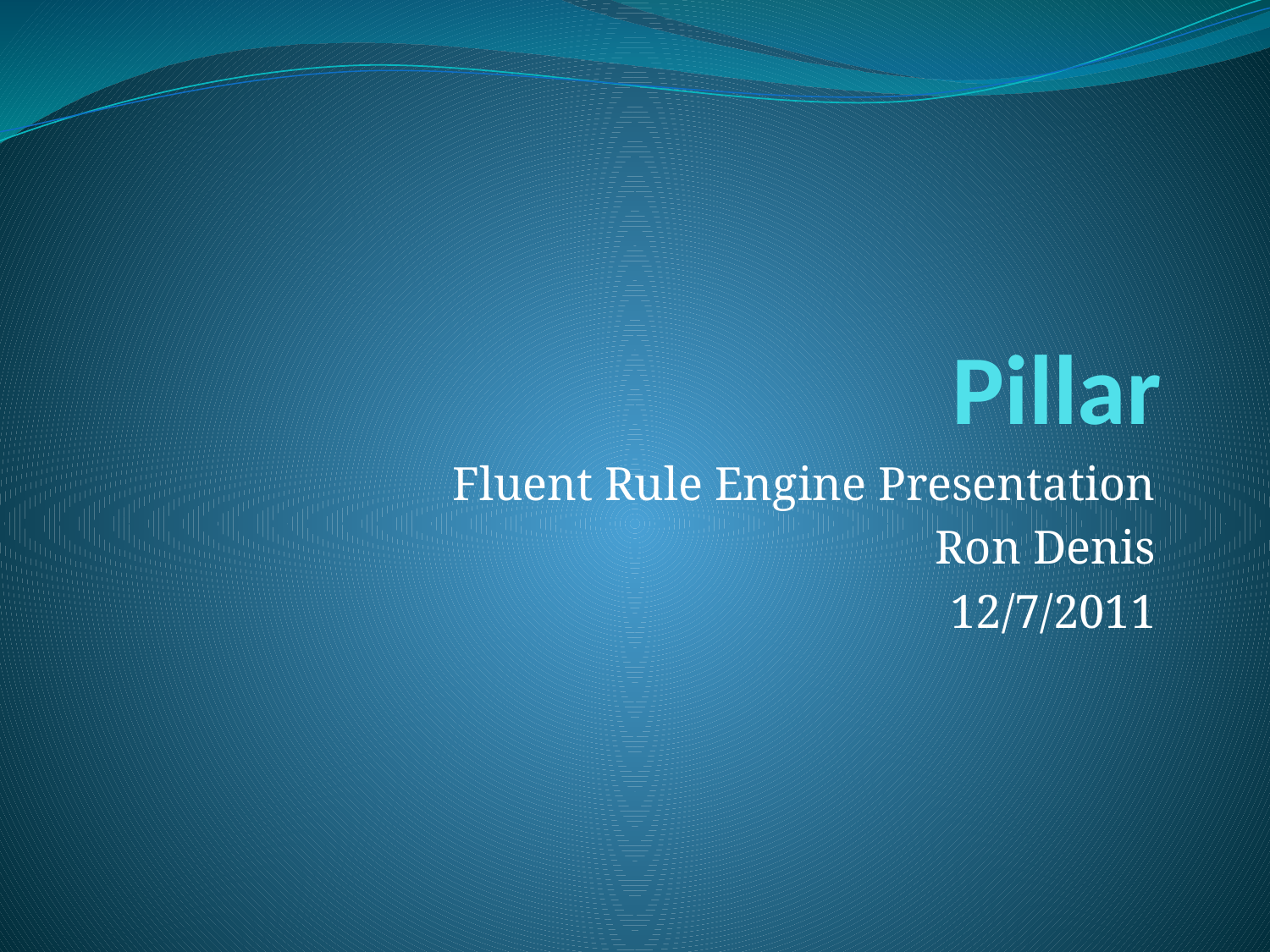

# Pillar
Fluent Rule Engine Presentation
Ron Denis
12/7/2011